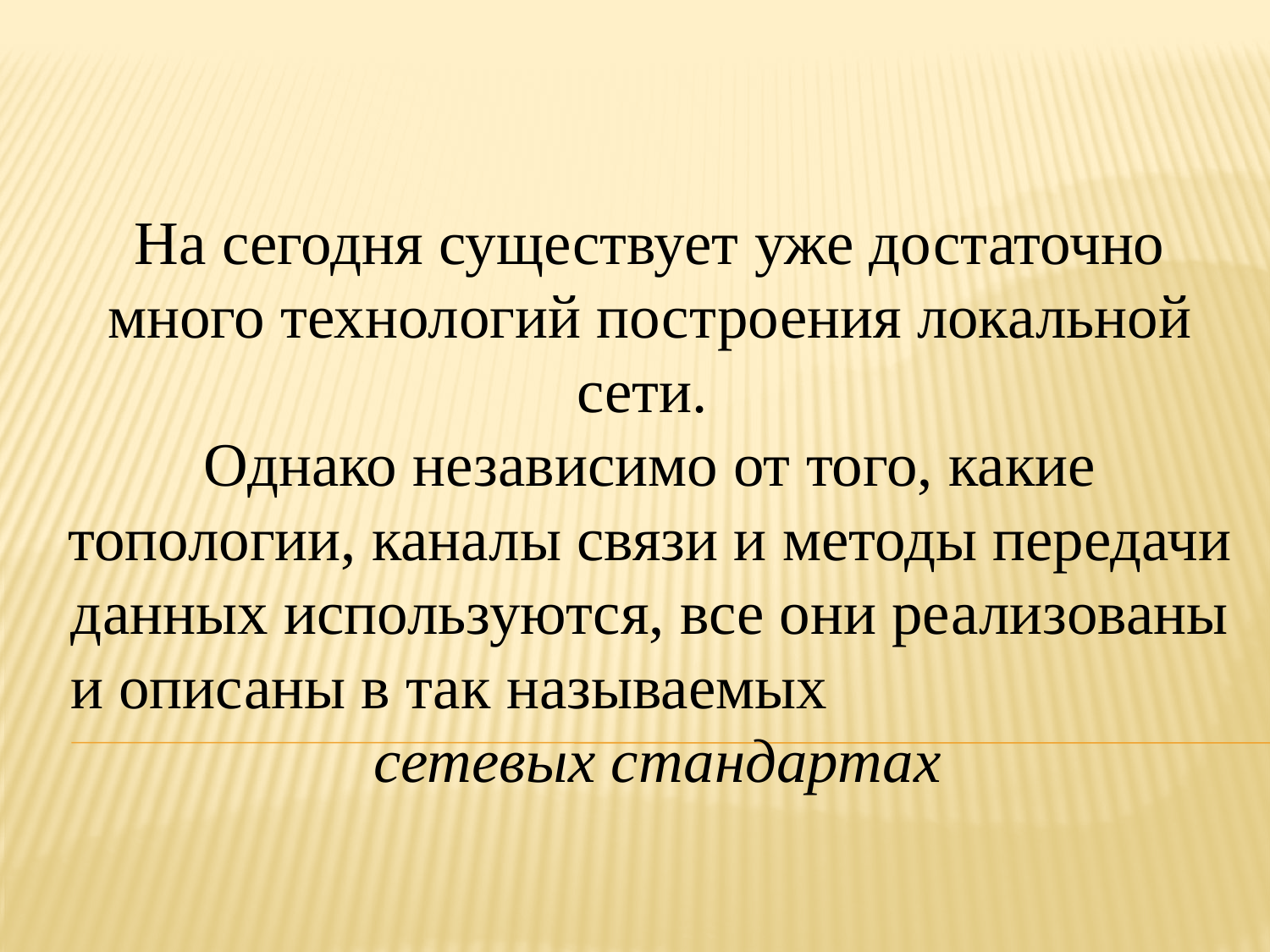

На сегодня существует уже достаточно много технологий построения локальной сети.
Однако независимо от того, какие топологии, каналы связи и методы передачи данных используются, все они реализованы и описаны в так называемых                            сетевых стандартах